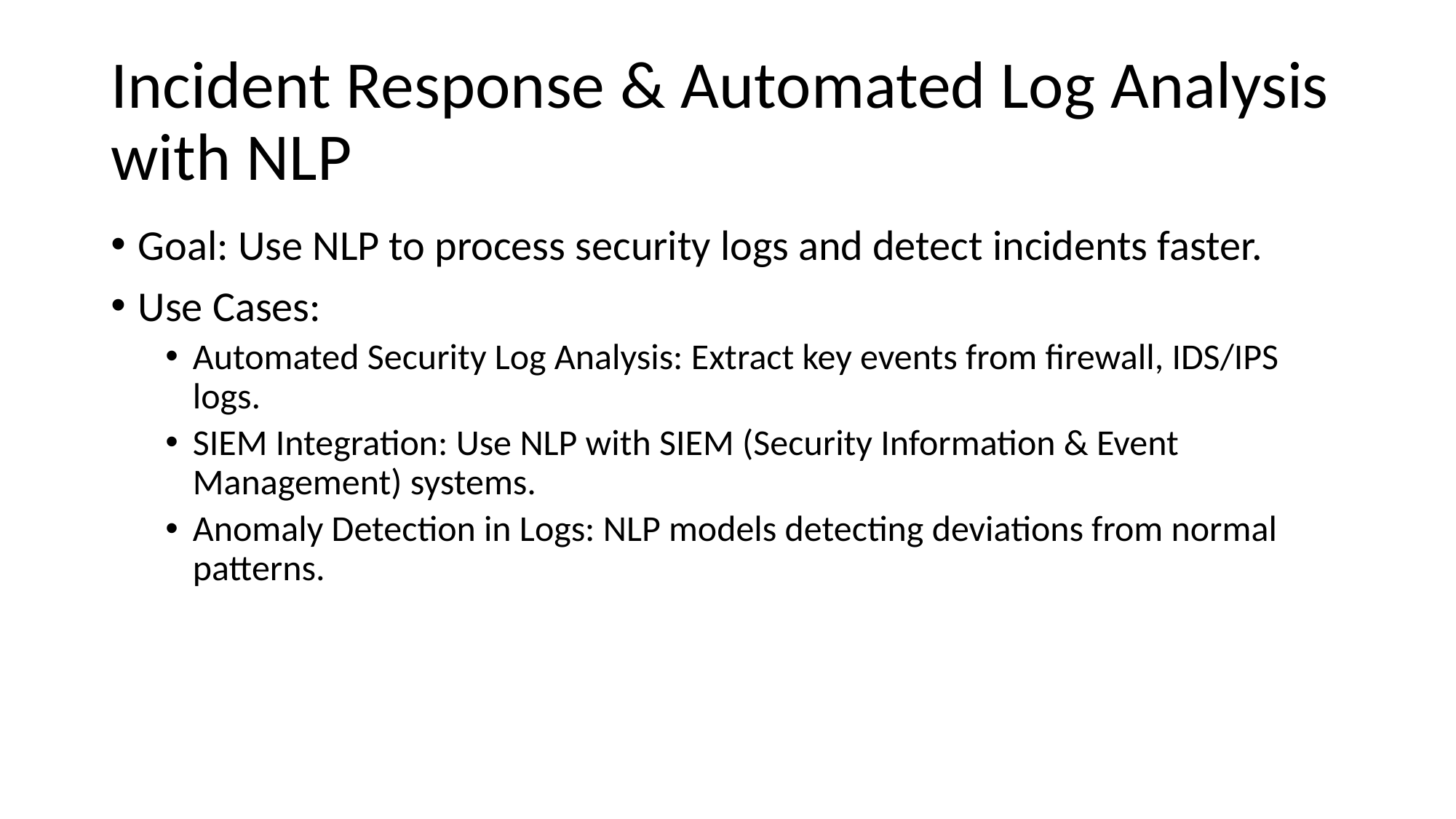

# Incident Response & Automated Log Analysis with NLP
Goal: Use NLP to process security logs and detect incidents faster.
Use Cases:
Automated Security Log Analysis: Extract key events from firewall, IDS/IPS logs.
SIEM Integration: Use NLP with SIEM (Security Information & Event Management) systems.
Anomaly Detection in Logs: NLP models detecting deviations from normal patterns.